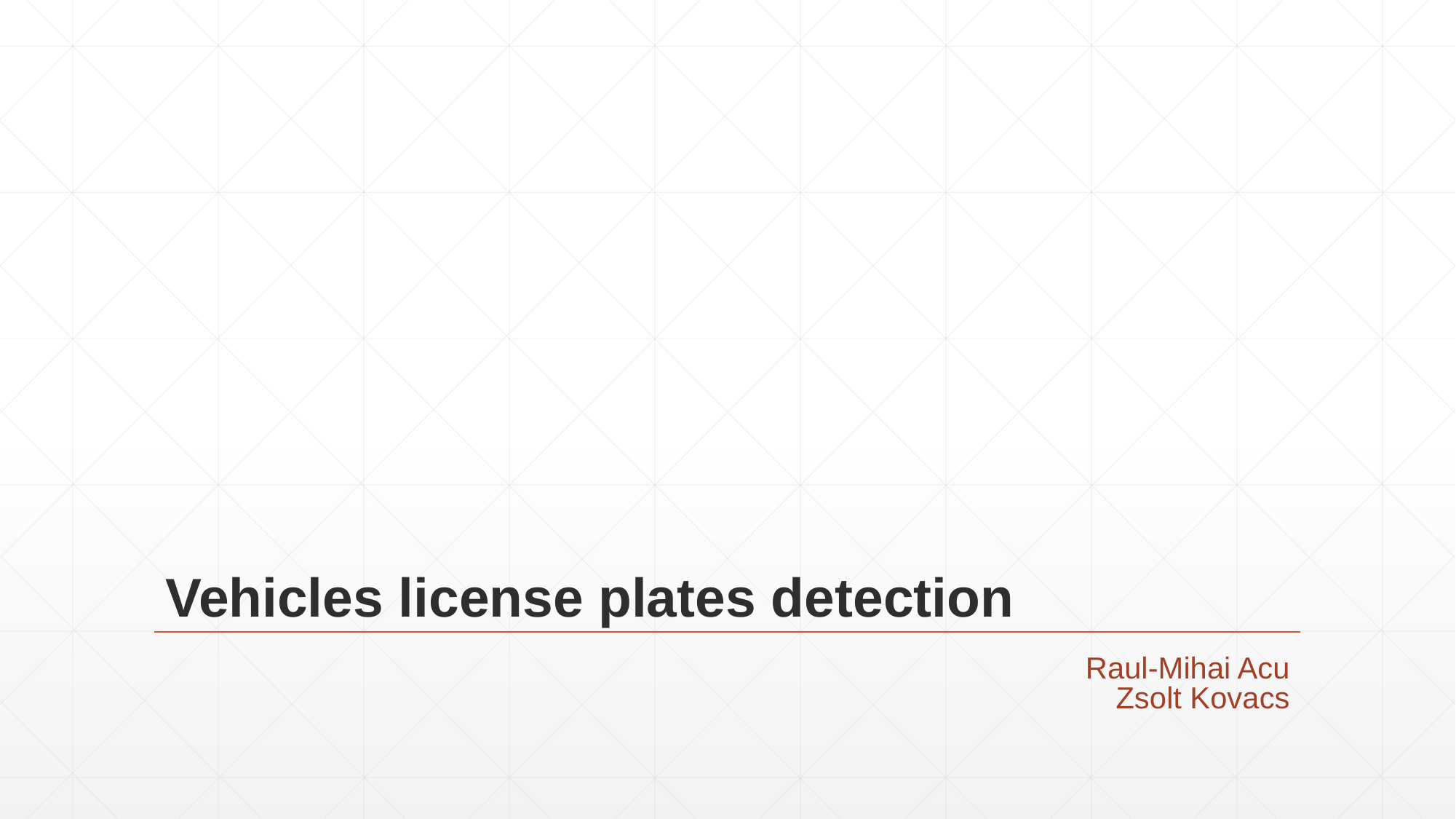

# Vehicles license plates detection
Raul-Mihai Acu
Zsolt Kovacs